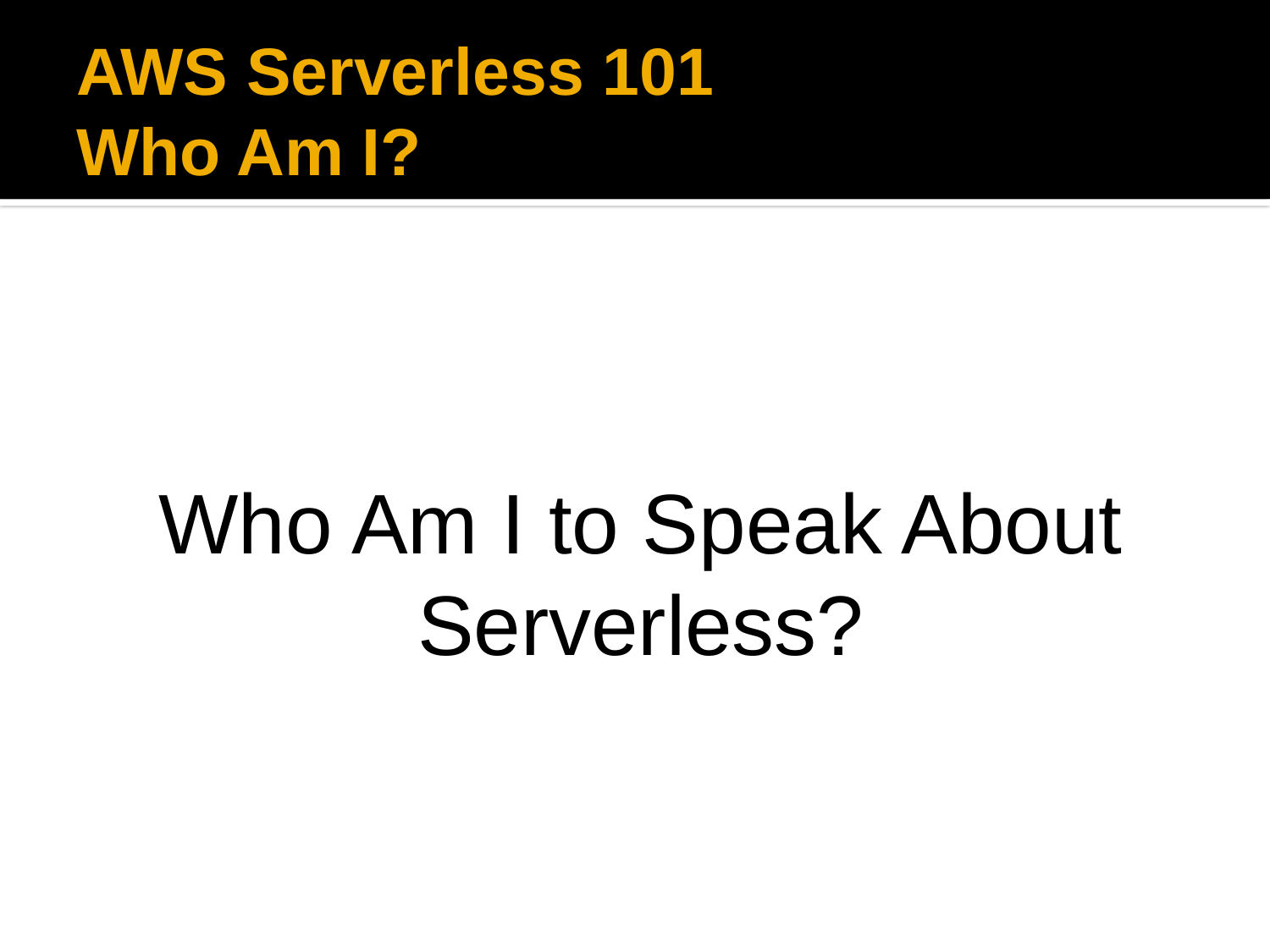

# AWS Serverless 101 Who Am I?
Who Am I to Speak About Serverless?